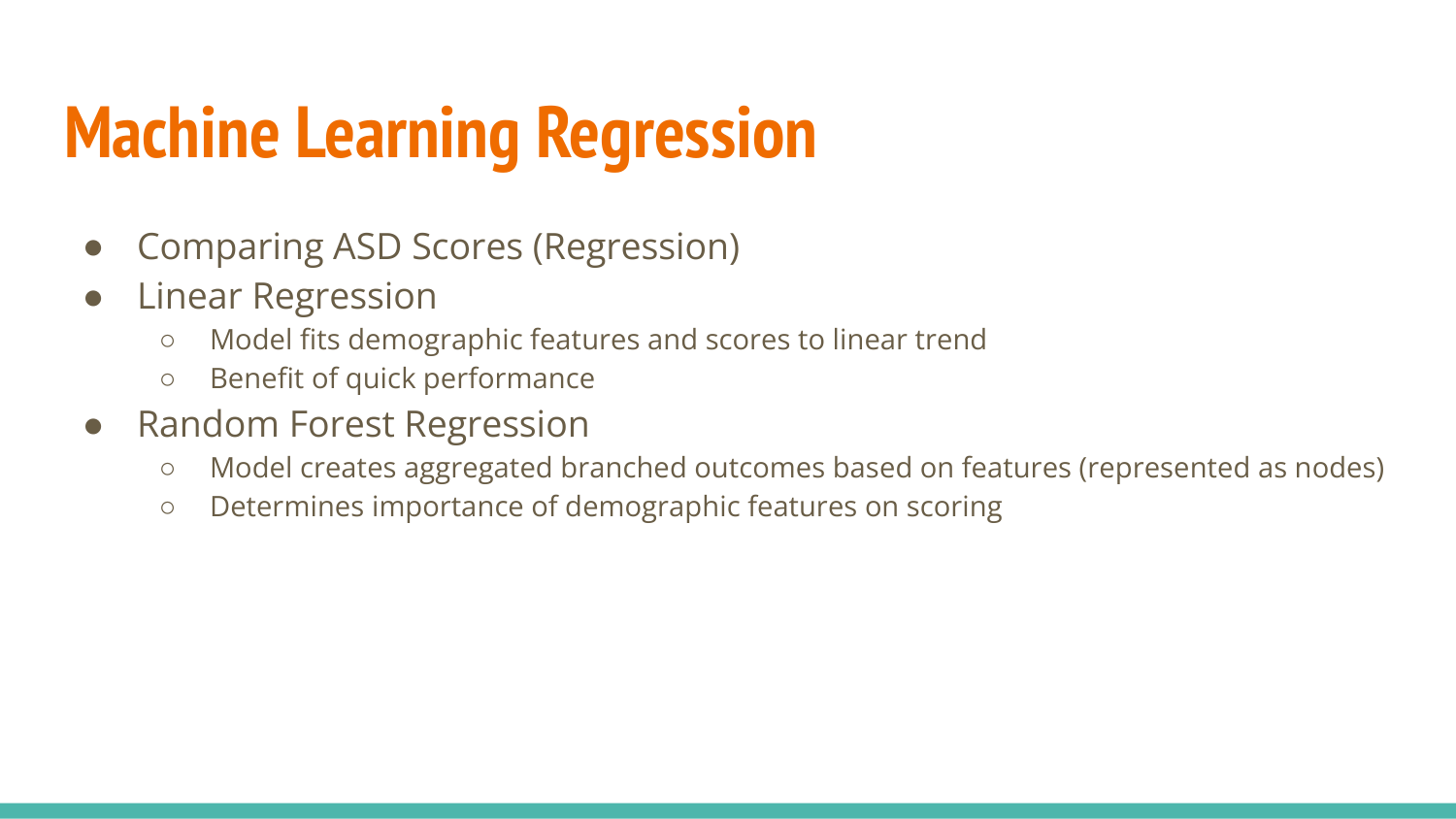

# Machine Learning Regression
Comparing ASD Scores (Regression)
Linear Regression
Model fits demographic features and scores to linear trend
Benefit of quick performance
Random Forest Regression
Model creates aggregated branched outcomes based on features (represented as nodes)
Determines importance of demographic features on scoring